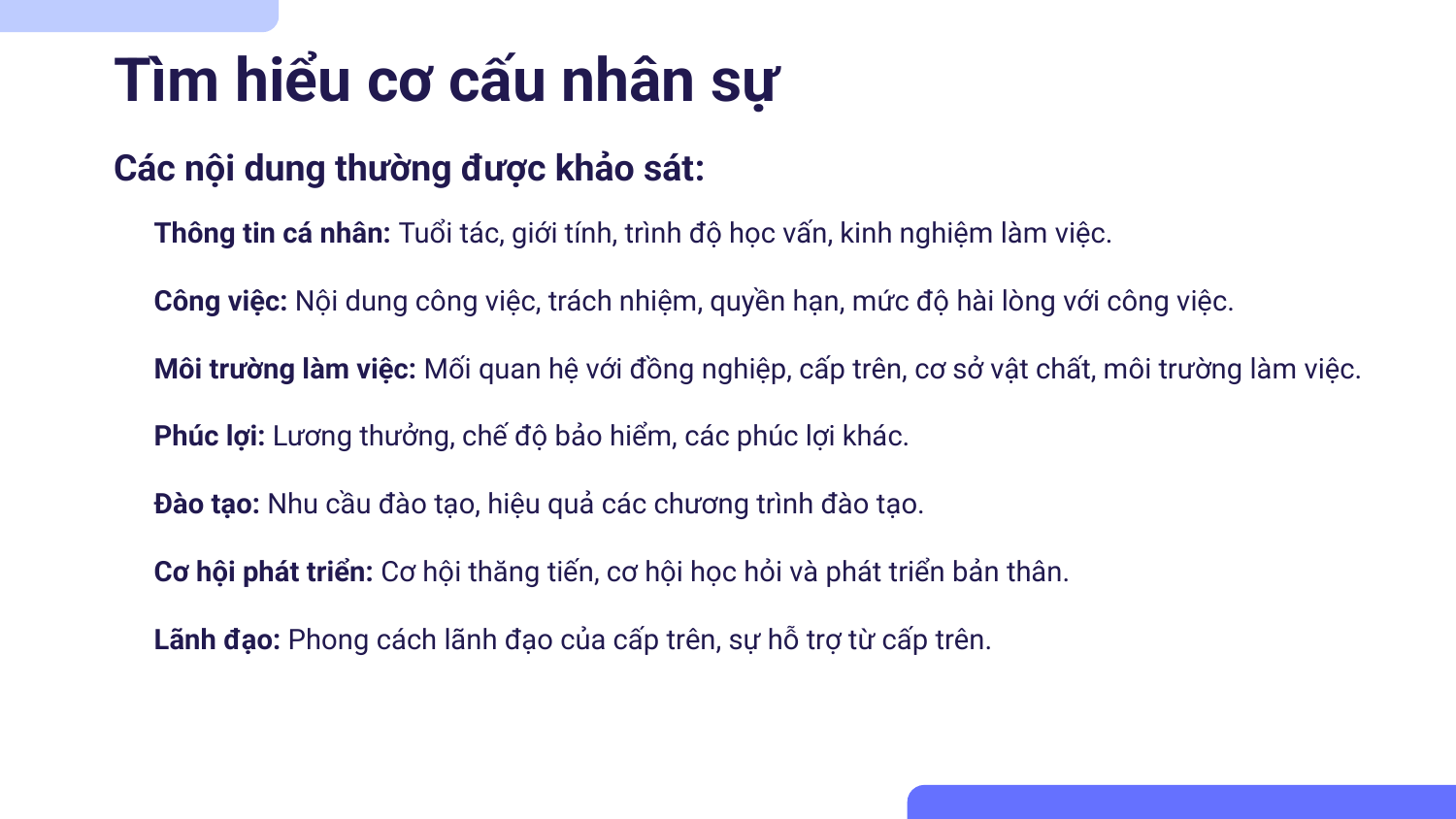

# Tìm hiểu cơ cấu nhân sự
Các nội dung thường được khảo sát:
Thông tin cá nhân: Tuổi tác, giới tính, trình độ học vấn, kinh nghiệm làm việc.
Công việc: Nội dung công việc, trách nhiệm, quyền hạn, mức độ hài lòng với công việc.
Môi trường làm việc: Mối quan hệ với đồng nghiệp, cấp trên, cơ sở vật chất, môi trường làm việc.
Phúc lợi: Lương thưởng, chế độ bảo hiểm, các phúc lợi khác.
Đào tạo: Nhu cầu đào tạo, hiệu quả các chương trình đào tạo.
Cơ hội phát triển: Cơ hội thăng tiến, cơ hội học hỏi và phát triển bản thân.
Lãnh đạo: Phong cách lãnh đạo của cấp trên, sự hỗ trợ từ cấp trên.